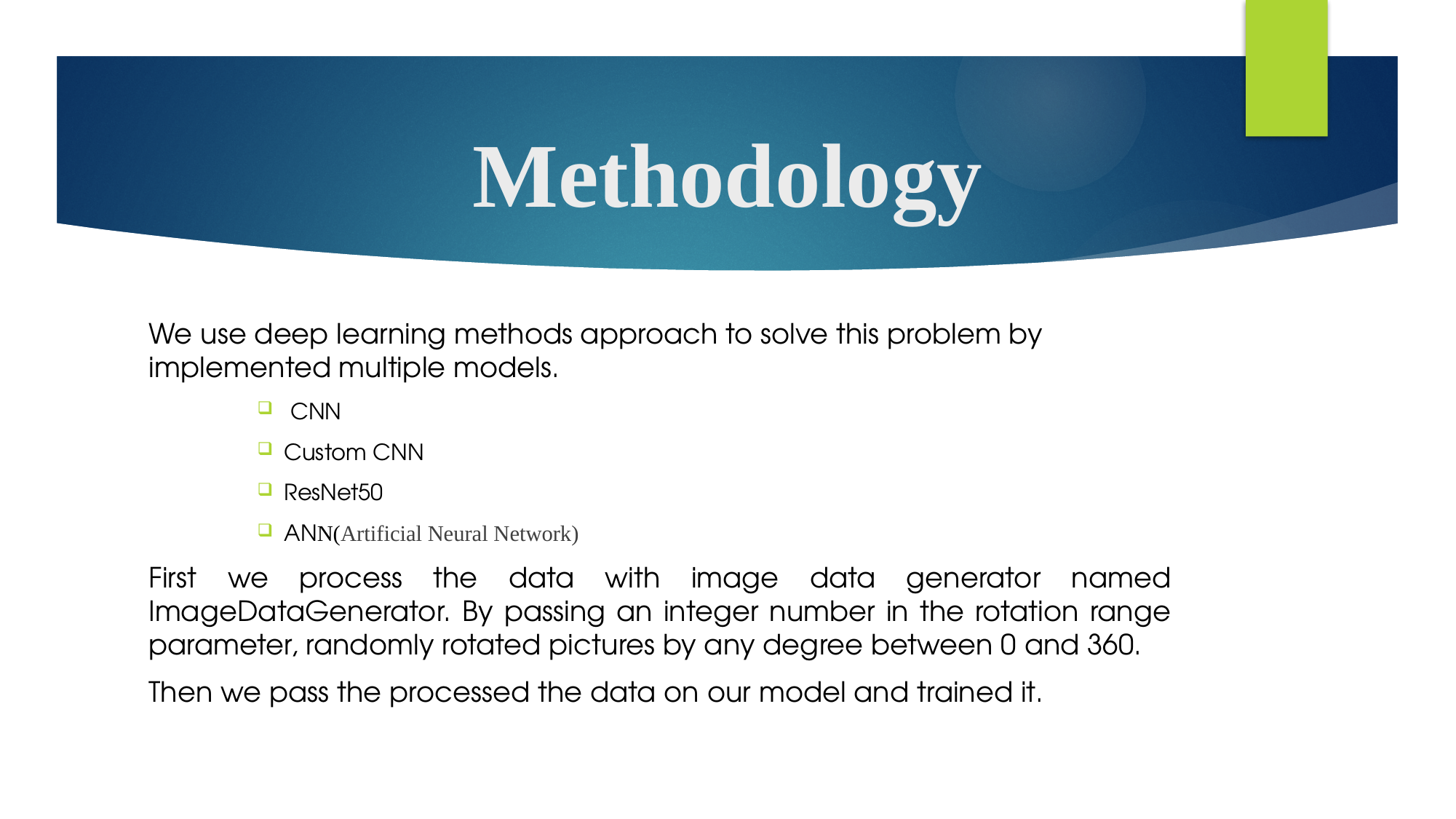

# Methodology
We use deep learning methods approach to solve this problem by implemented multiple models.
 CNN
Custom CNN
ResNet50
ANN(Artificial Neural Network)
First we process the data with image data generator named ImageDataGenerator. By passing an integer number in the rotation range parameter, randomly rotated pictures by any degree between 0 and 360.
Then we pass the processed the data on our model and trained it.